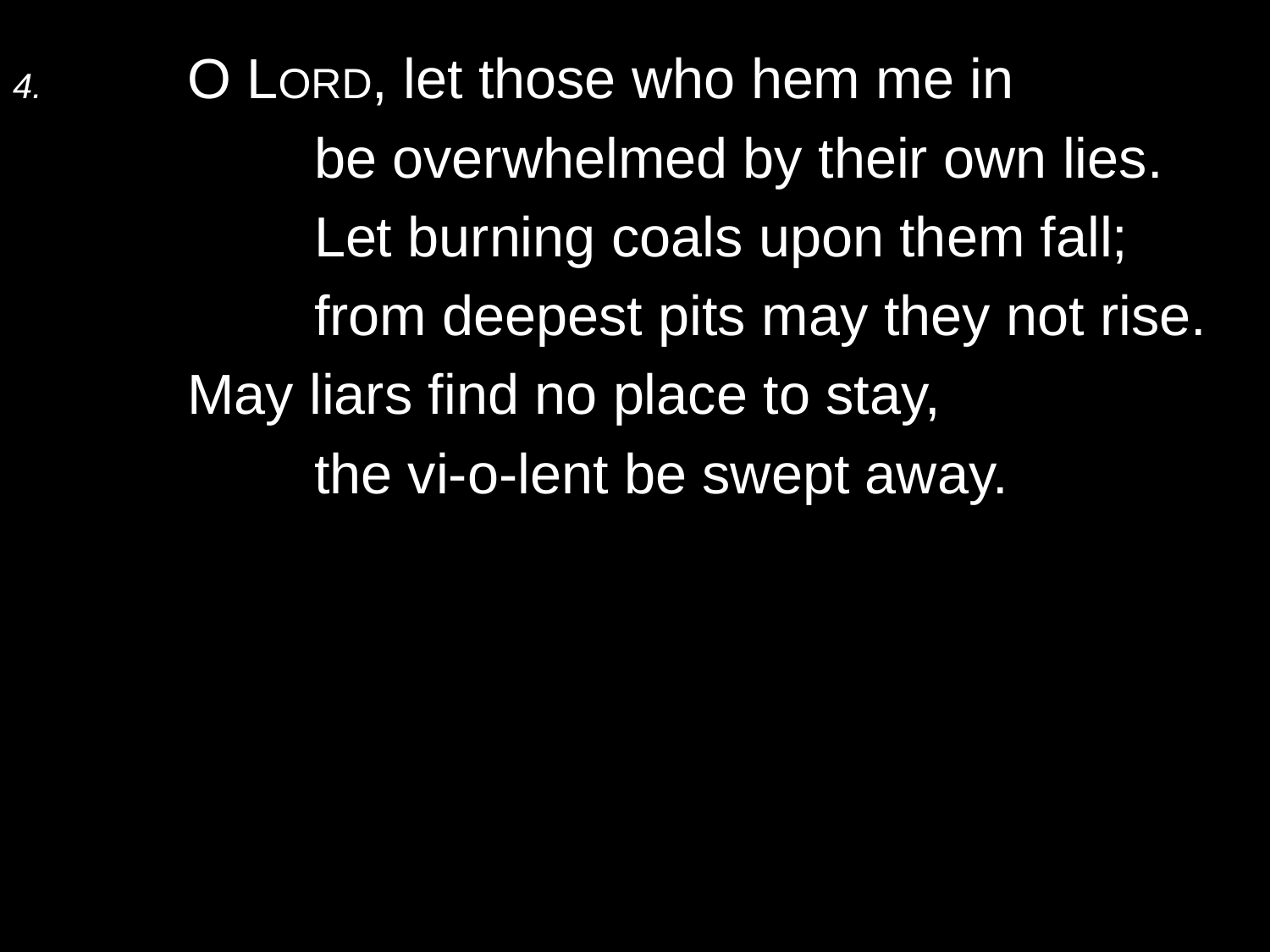

4.	O Lord, let those who hem me in
		be overwhelmed by their own lies.
		Let burning coals upon them fall;
		from deepest pits may they not rise.
	May liars find no place to stay,
		the vi-o-lent be swept away.